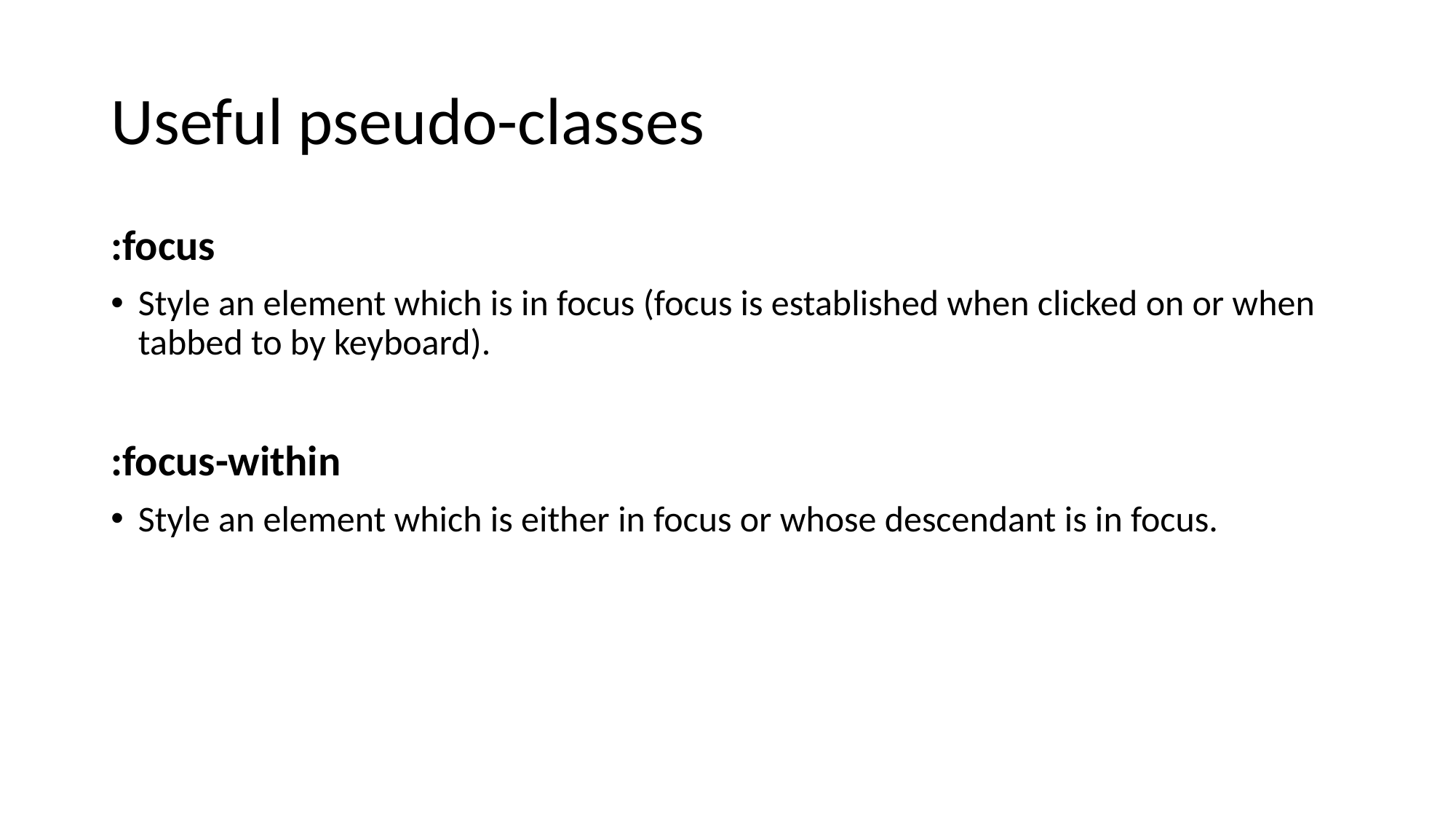

# Useful pseudo-classes
:focus
Style an element which is in focus (focus is established when clicked on or when tabbed to by keyboard).

:focus-within
Style an element which is either in focus or whose descendant is in focus.